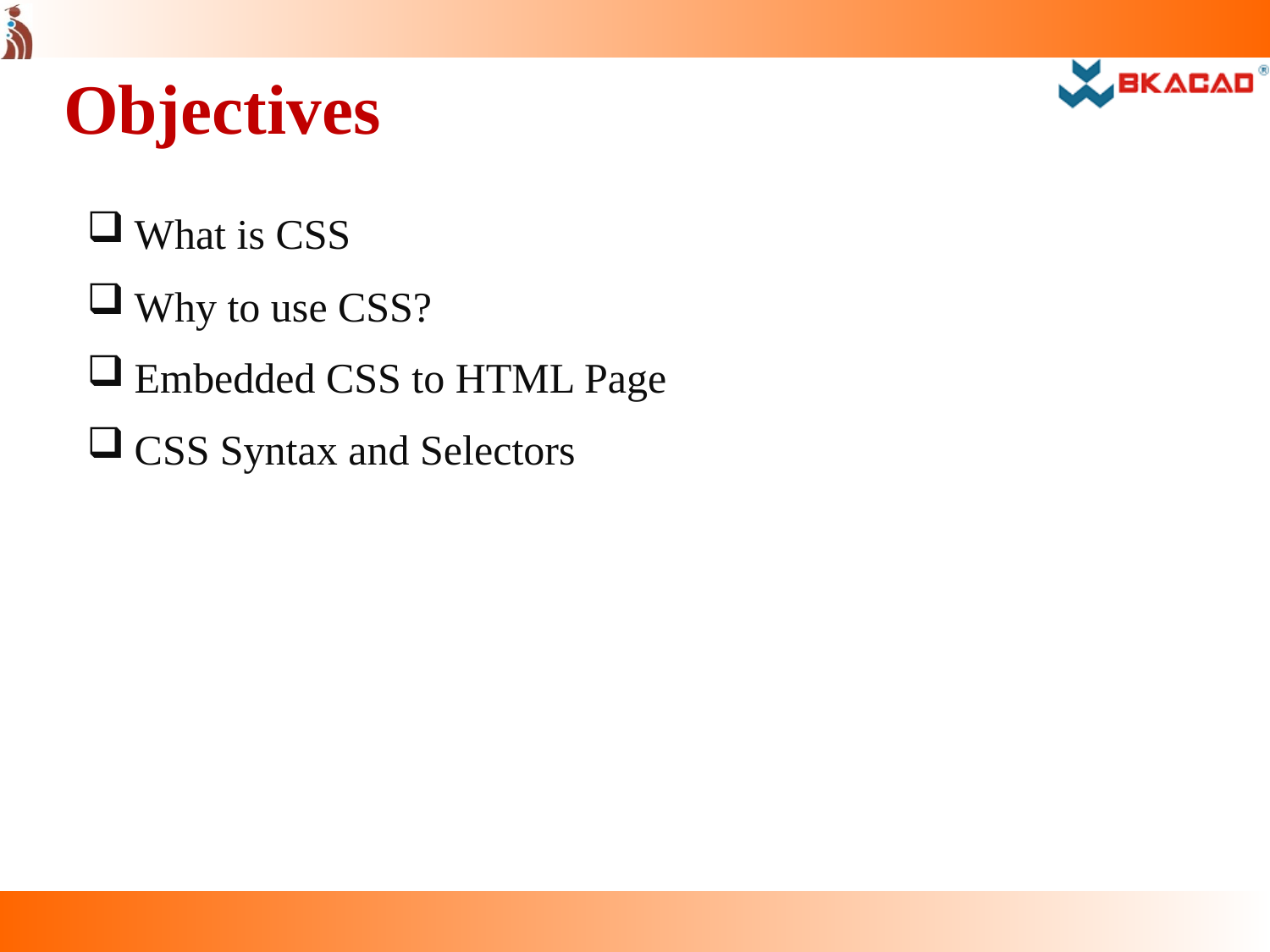

# Objectives
What is CSS
Why to use CSS?
Embedded CSS to HTML Page
CSS Syntax and Selectors